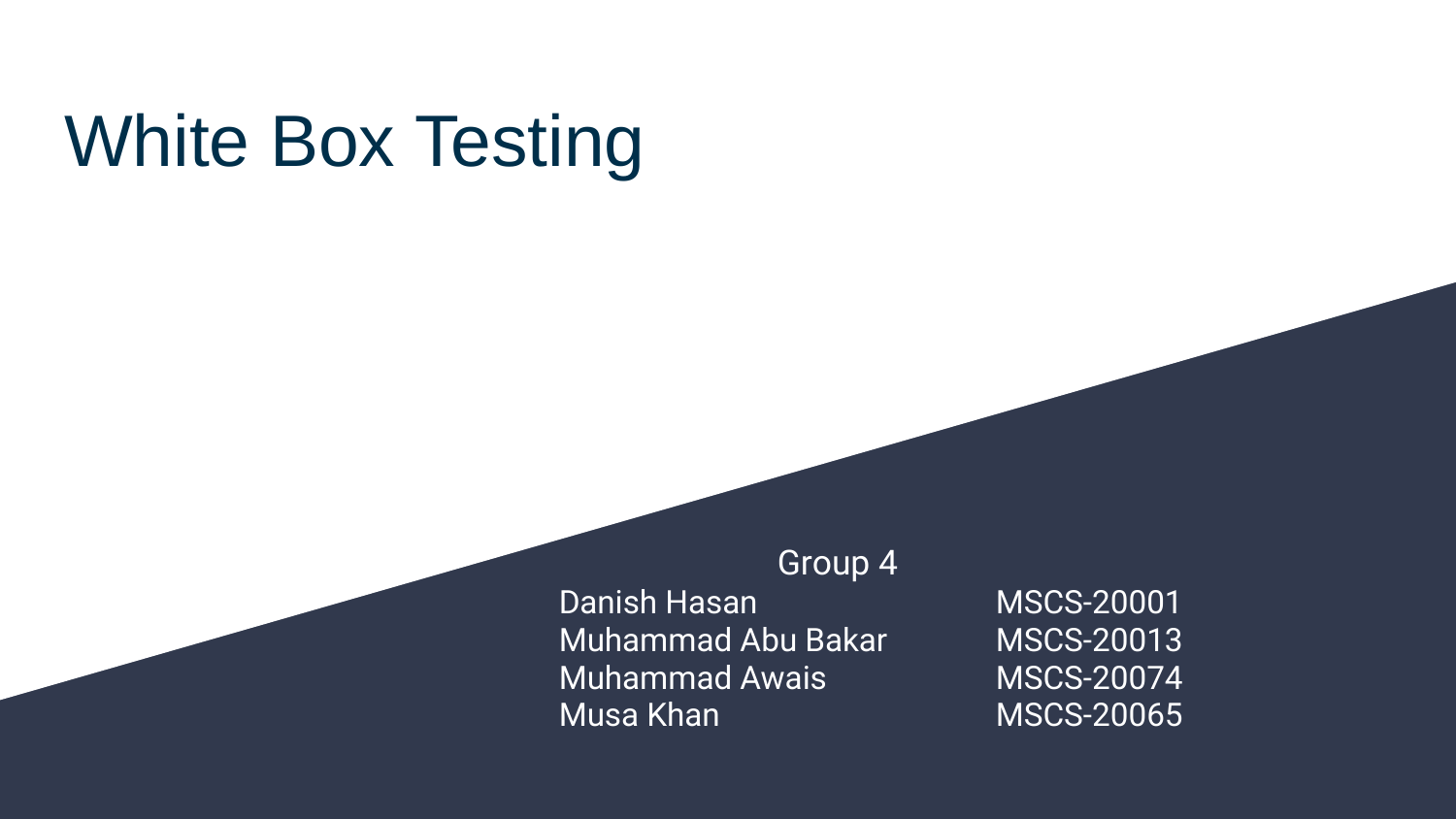

# White Box Testing
Group 4
Danish Hasan		MSCS-20001
Muhammad Abu Bakar	MSCS-20013
Muhammad Awais		MSCS-20074
Musa Khan		MSCS-20065